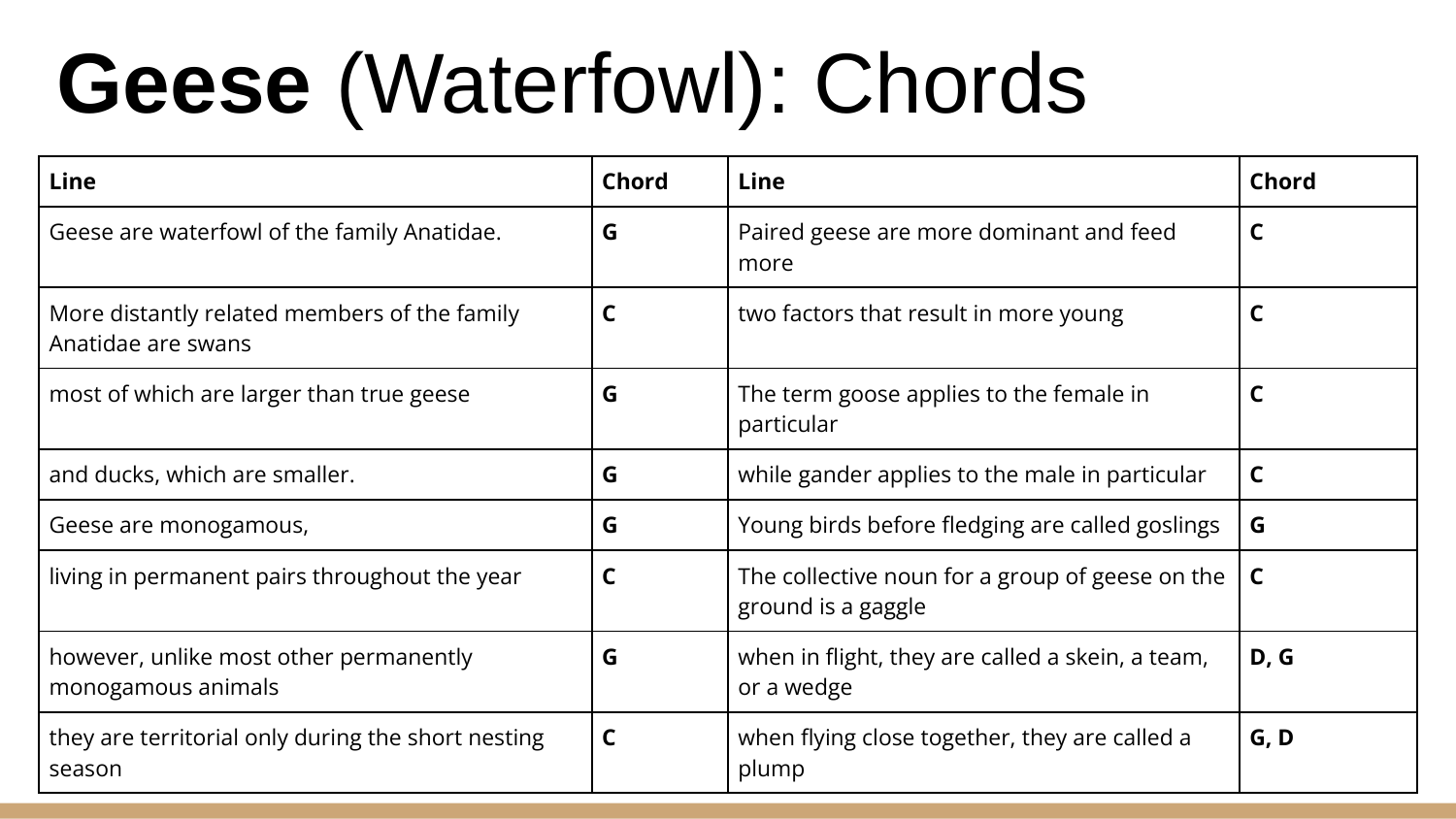

# Geese (Waterfowl): Chords
| Line | Chord | Line | Chord |
| --- | --- | --- | --- |
| Geese are waterfowl of the family Anatidae. | G | Paired geese are more dominant and feed more | C |
| More distantly related members of the family Anatidae are swans | C | two factors that result in more young | C |
| most of which are larger than true geese | G | The term goose applies to the female in particular | C |
| and ducks, which are smaller. | G | while gander applies to the male in particular | C |
| Geese are monogamous, | G | Young birds before fledging are called goslings | G |
| living in permanent pairs throughout the year | C | The collective noun for a group of geese on the ground is a gaggle | C |
| however, unlike most other permanently monogamous animals | G | when in flight, they are called a skein, a team, or a wedge | D, G |
| they are territorial only during the short nesting season | C | when flying close together, they are called a plump | G, D |